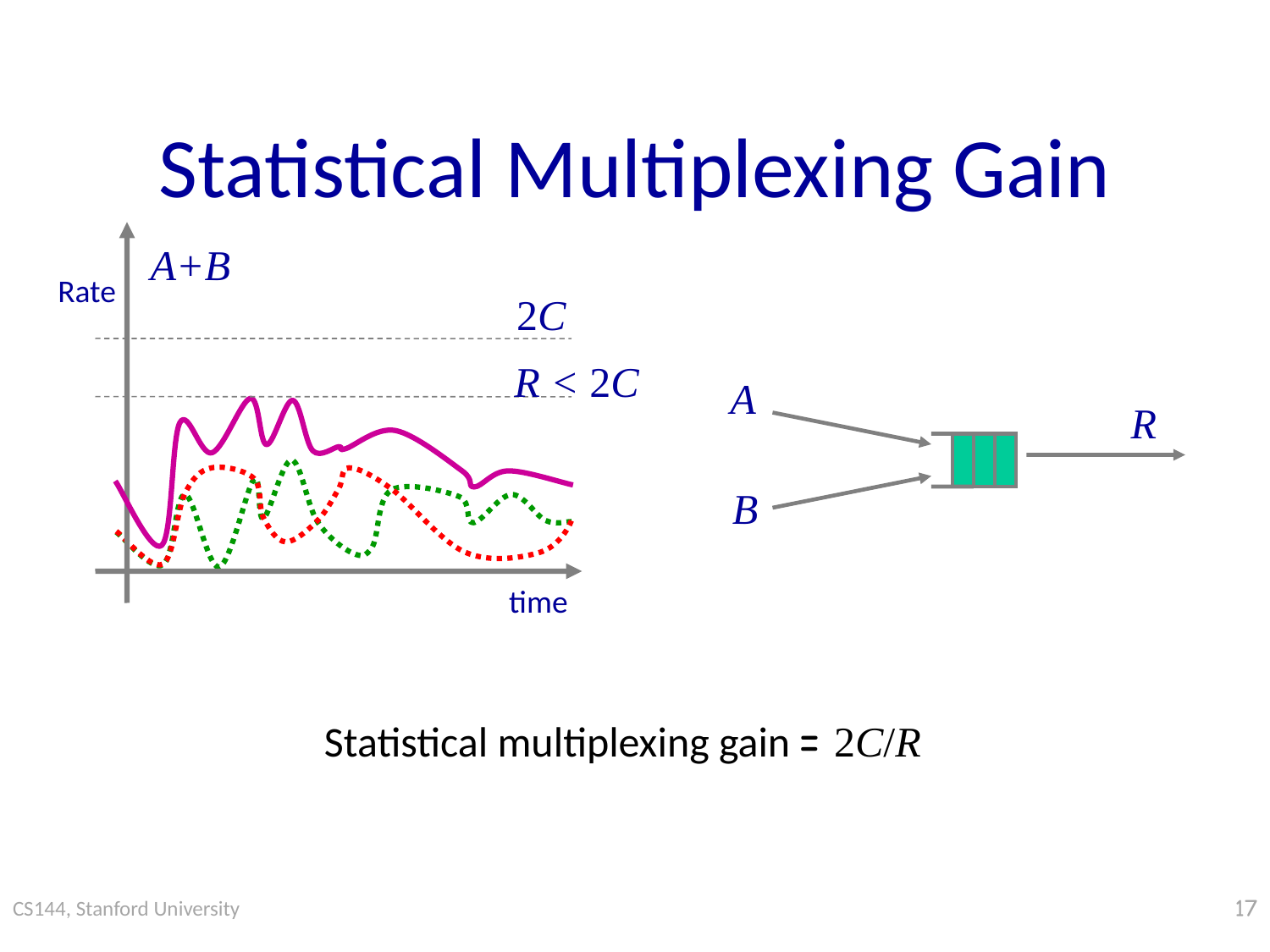

# Statistical Multiplexing Gain

A+B
Rate
2C

R < 2C
A
R

B

time
Statistical multiplexing gain = 2C/R
17